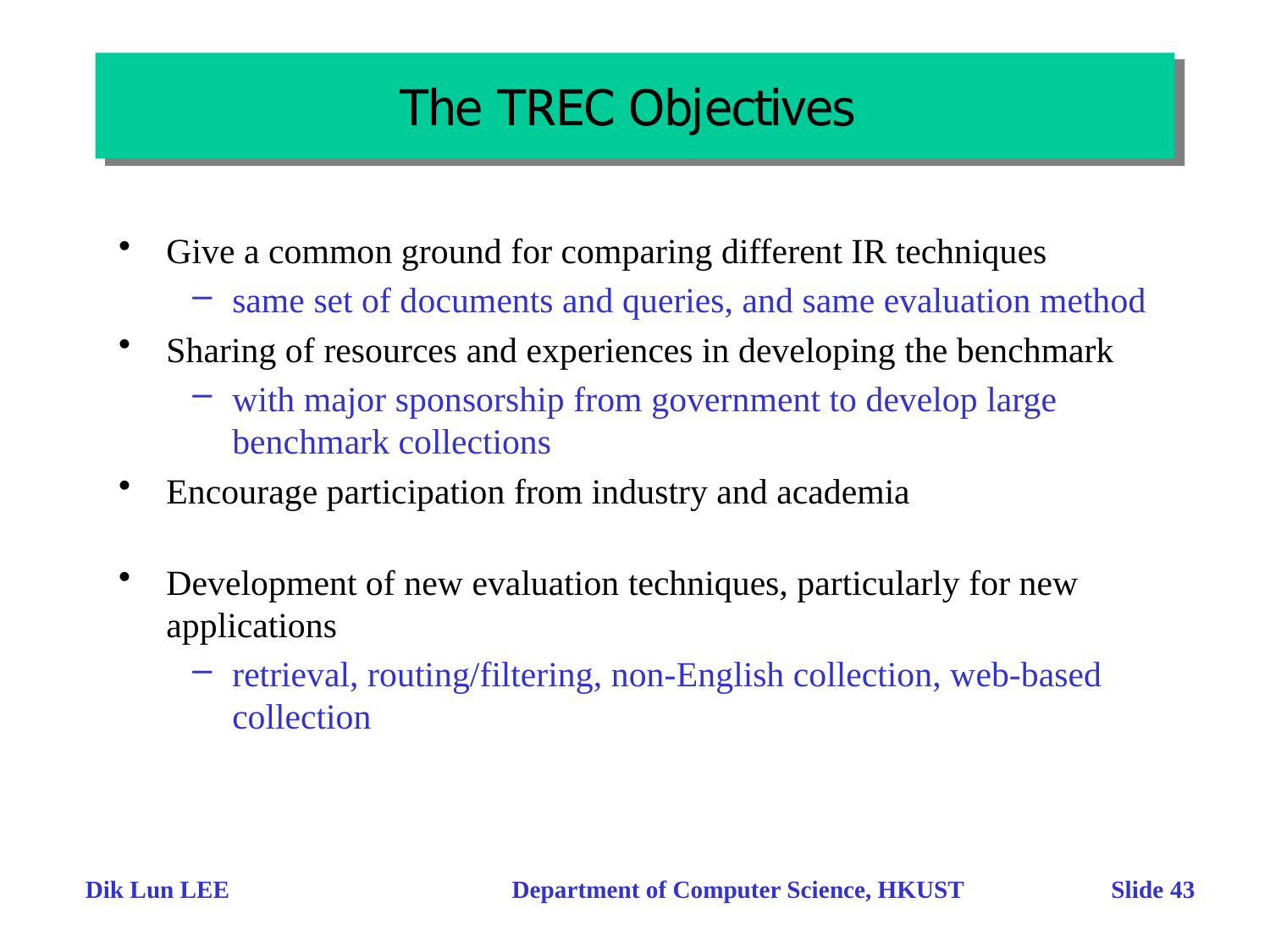

# The TREC Objectives
Give a common ground for comparing different IR techniques
same set of documents and queries, and same evaluation method
Sharing of resources and experiences in developing the benchmark
with major sponsorship from government to develop large benchmark collections
Encourage participation from industry and academia
Development of new evaluation techniques, particularly for new applications
retrieval, routing/filtering, non-English collection, web-based collection
Dik Lun LEE                                              Department of Computer Science, HKUST                        Slide 43